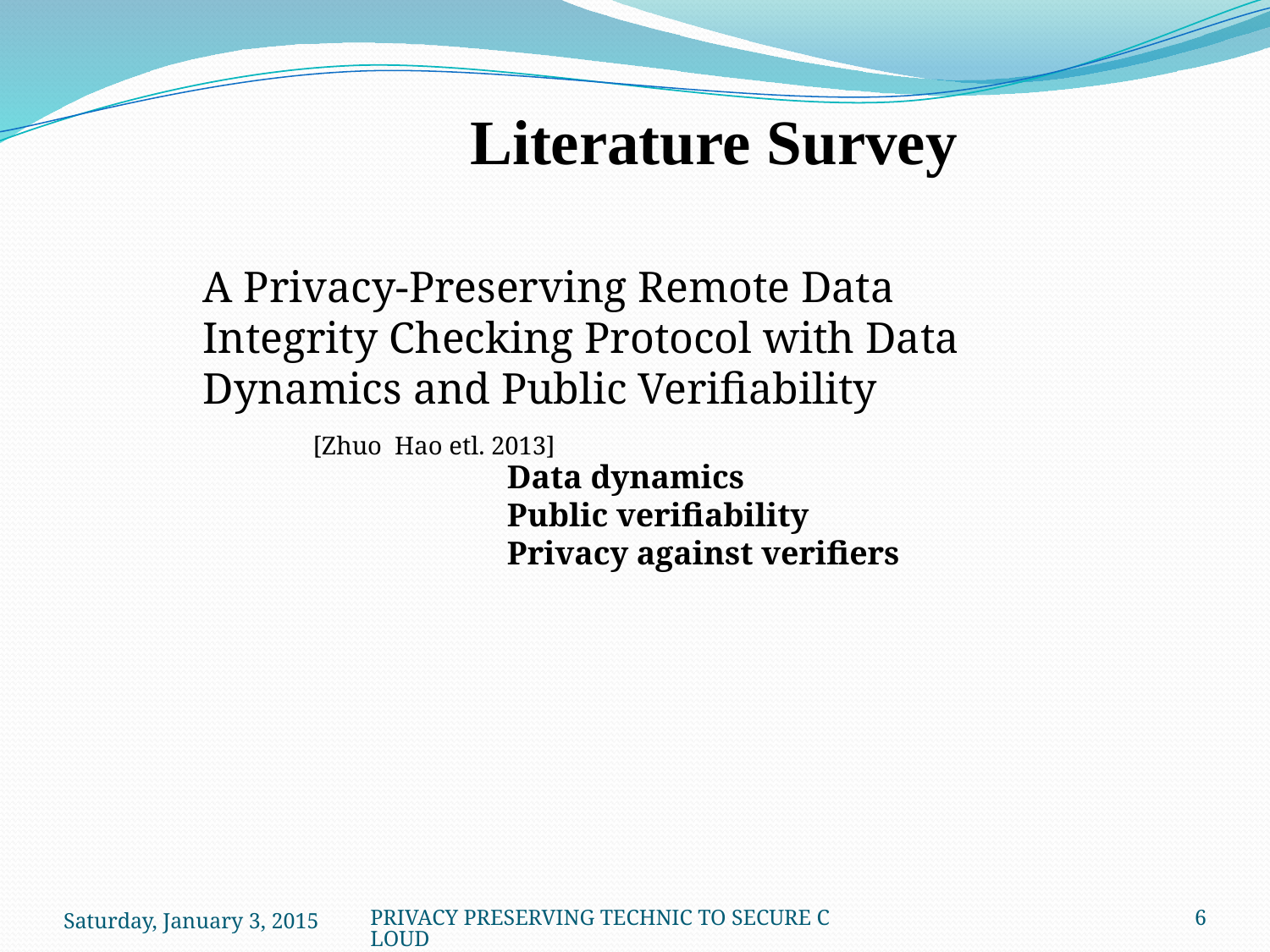

Literature Survey
A Privacy-Preserving Remote Data Integrity Checking Protocol with Data Dynamics and Public Verifiability                           [Zhuo  Hao etl. 2013]
Data dynamics
Public verifiability
Privacy against verifiers
Saturday, January 3, 2015
PRIVACY PRESERVING TECHNIC TO SECURE CLOUD
6